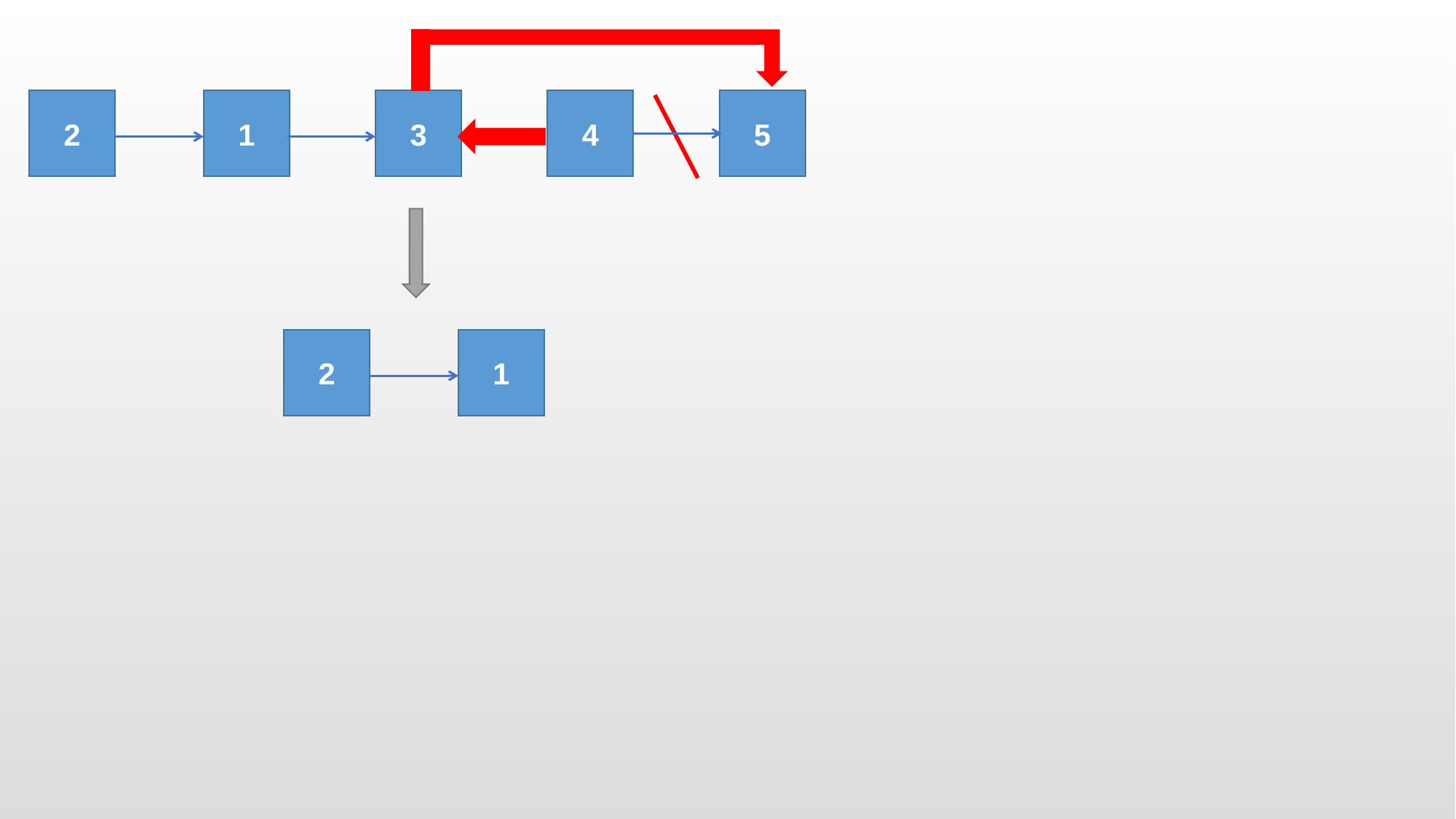

2
1
3
4
5

2
1